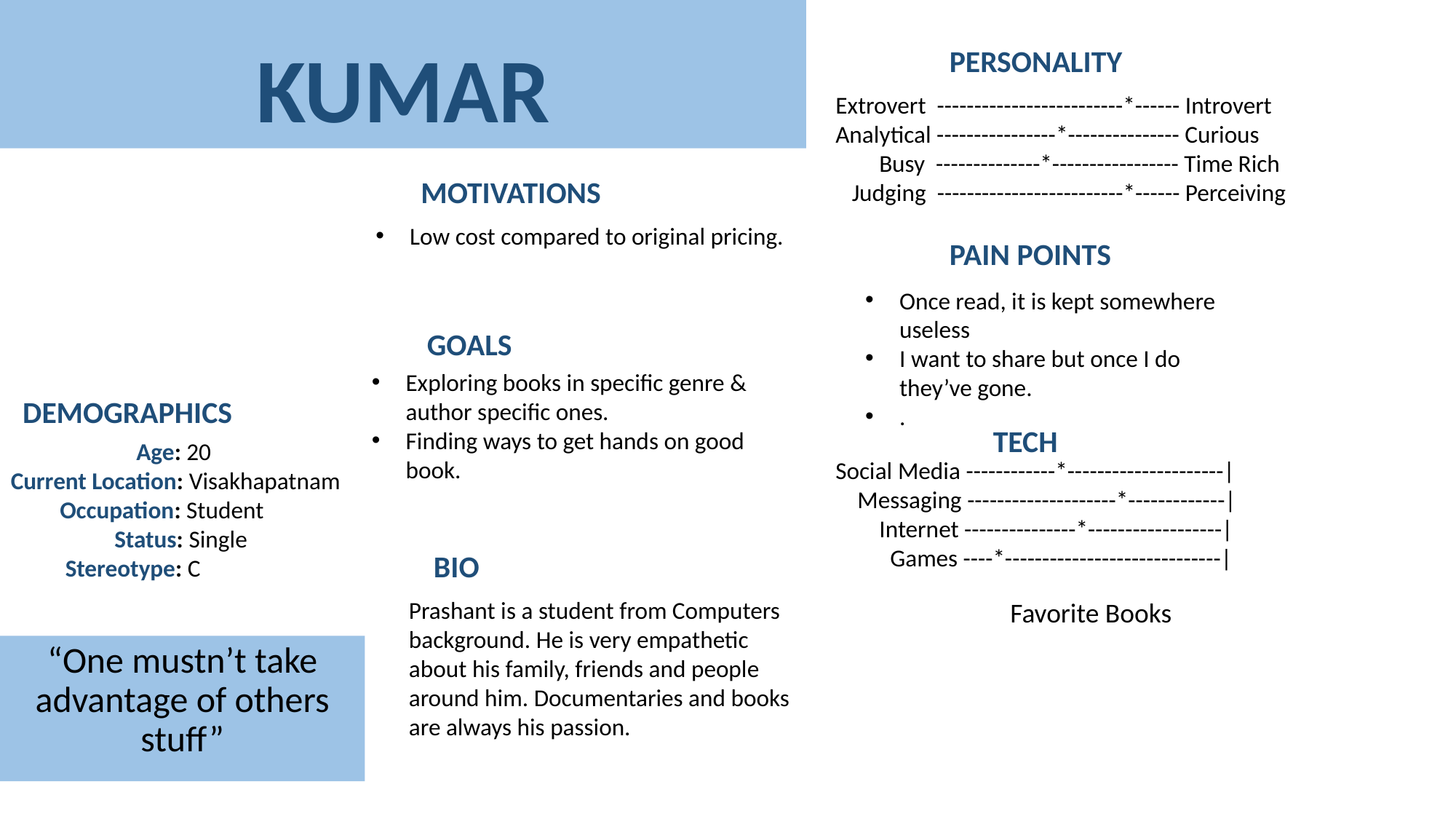

# KUMAR
PERSONALITY
Extrovert  -------------------------*------ Introvert
Analytical ----------------*--------------- Curious
        Busy  --------------*----------------- Time Rich
   Judging  -------------------------*------ Perceiving
MOTIVATIONS
Low cost compared to original pricing.

PAIN POINTS
Once read, it is kept somewhere useless
I want to share but once I do they’ve gone.
.

GOALS
Exploring books in specific genre & author specific ones.
Finding ways to get hands on good book.

DEMOGRAPHICS
TECH
                       Age: 20
Current Location: Visakhapatnam
         Occupation: Student
                   Status: Single
          Stereotype: C

Social Media ------------*---------------------|
    Messaging --------------------*-------------|
        Internet ---------------*------------------|
          Games ----*-----------------------------|
BIO
Prashant is a student from Computers background. He is very empathetic about his family, friends and people around him. Documentaries and books are always his passion.
Favorite Books
“One mustn’t take advantage of others stuff”